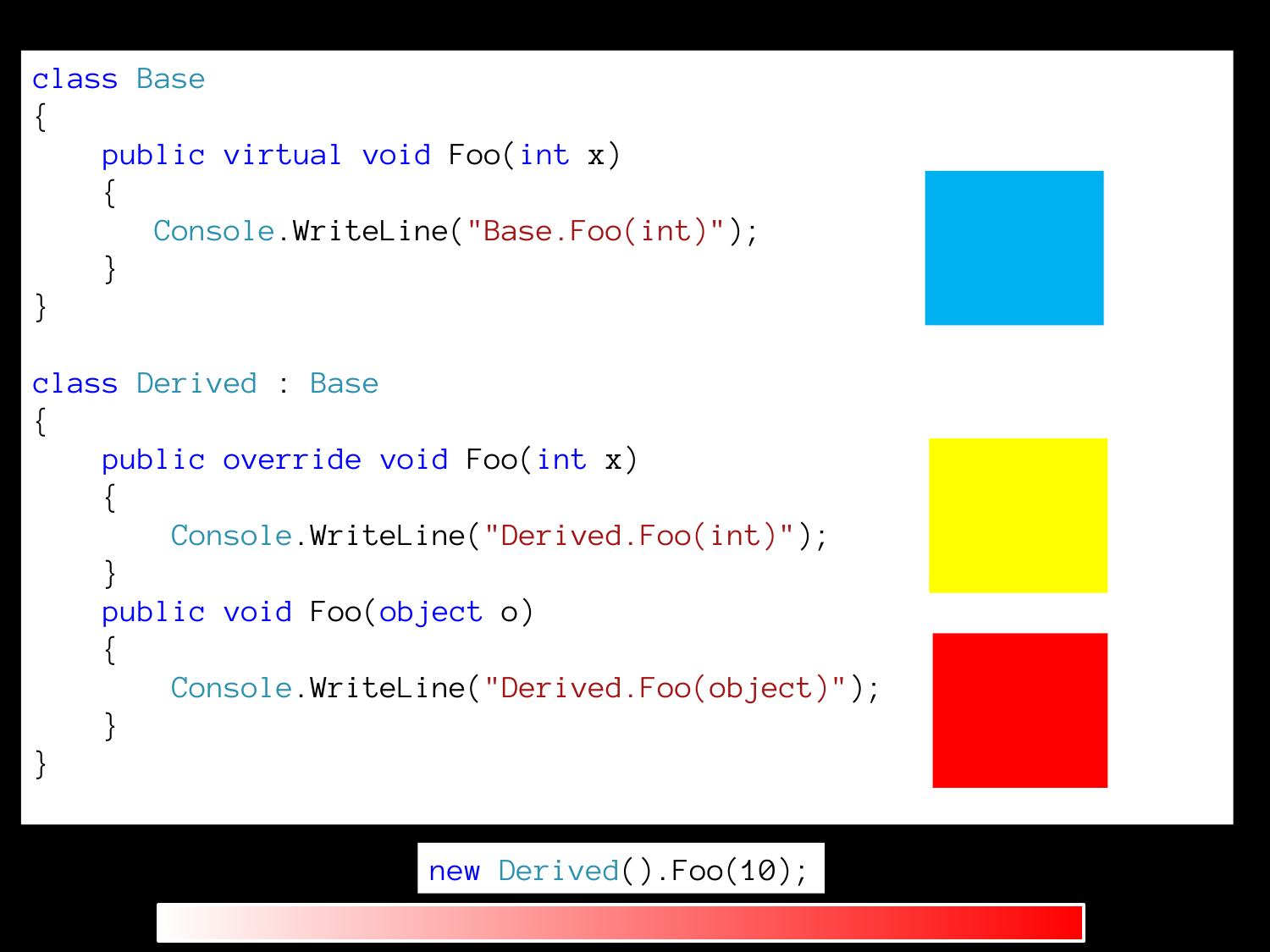

class Base
{
    public virtual void Foo(int x)
    {
       Console.WriteLine("Base.Foo(int)");
    }
}

class Derived : Base
{
    public override void Foo(int x)
    {
        Console.WriteLine("Derived.Foo(int)");
    }
    public void Foo(object o)
    {
        Console.WriteLine("Derived.Foo(object)");
    }
}

-2147483639

new Derived().Foo(10);